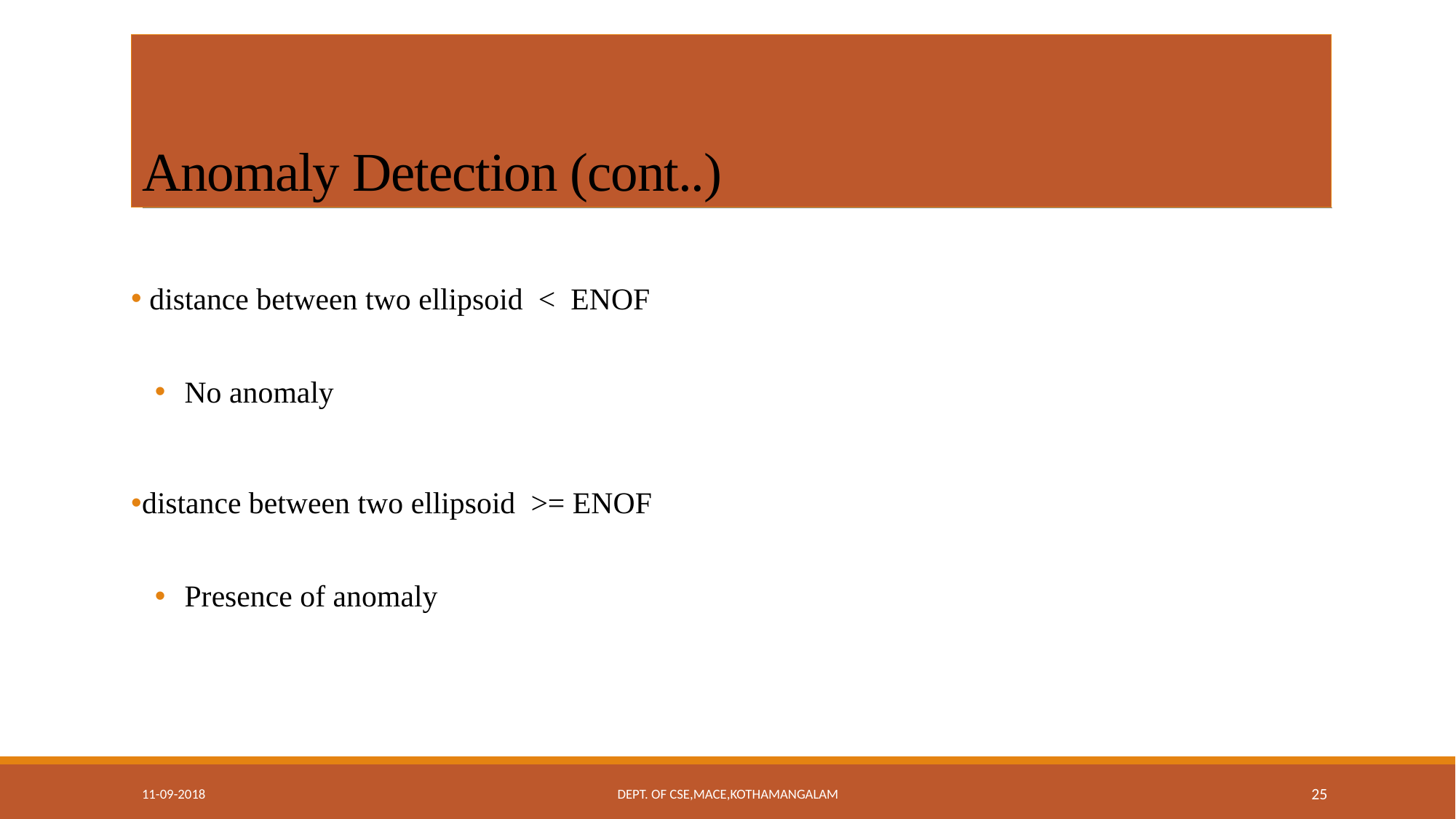

# Anomaly Detection (cont..)

 distance between two ellipsoid  <  ENOF

 No anomaly

distance between two ellipsoid  >= ENOF

 Presence of anomaly

11-09-2018
Dept. of CSE,MACE,Kothamangalam
25